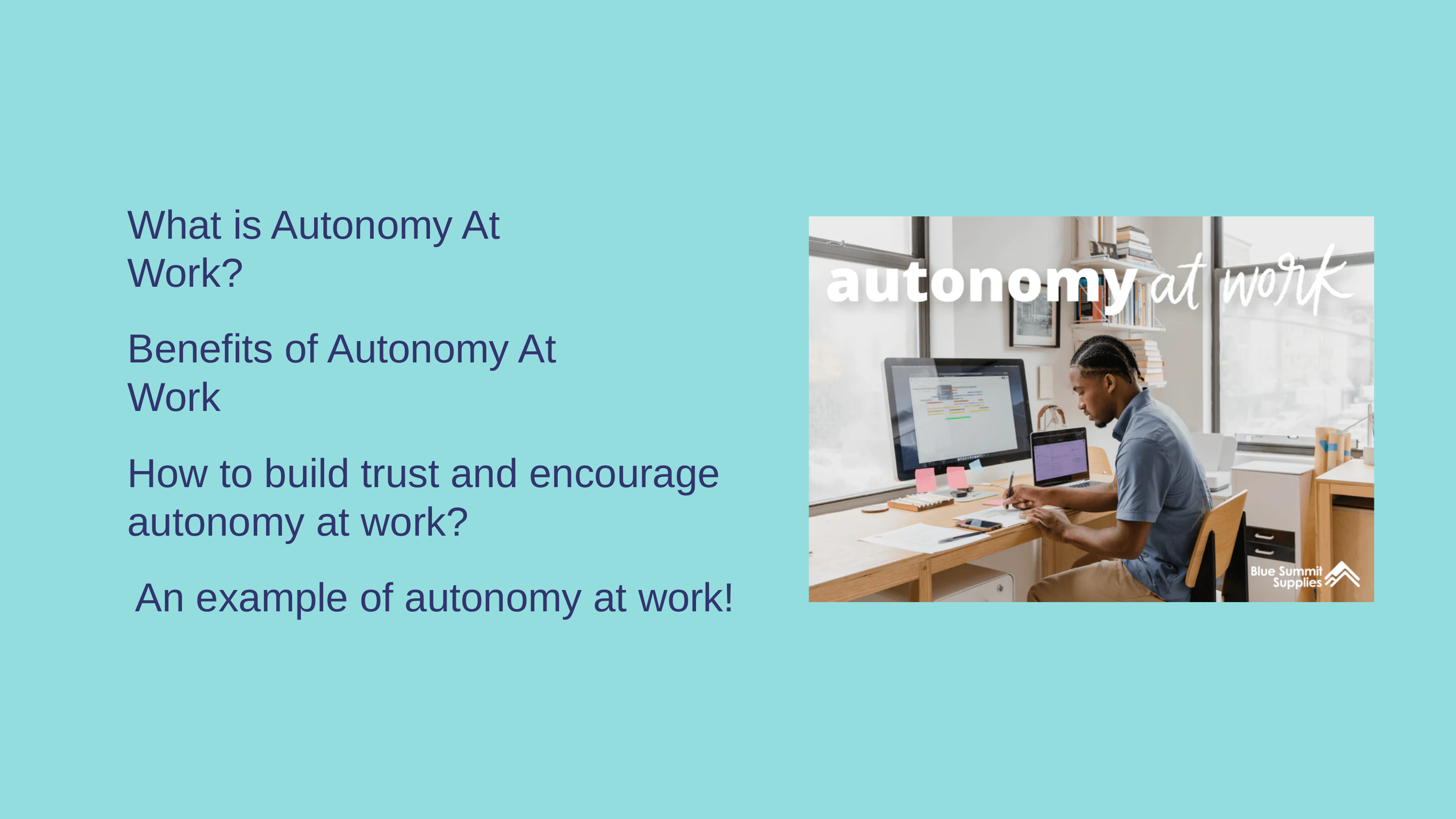

What is Autonomy At Work?

Benefits of Autonomy At Work
How to build trust and encourage autonomy at work?
An example of autonomy at work!